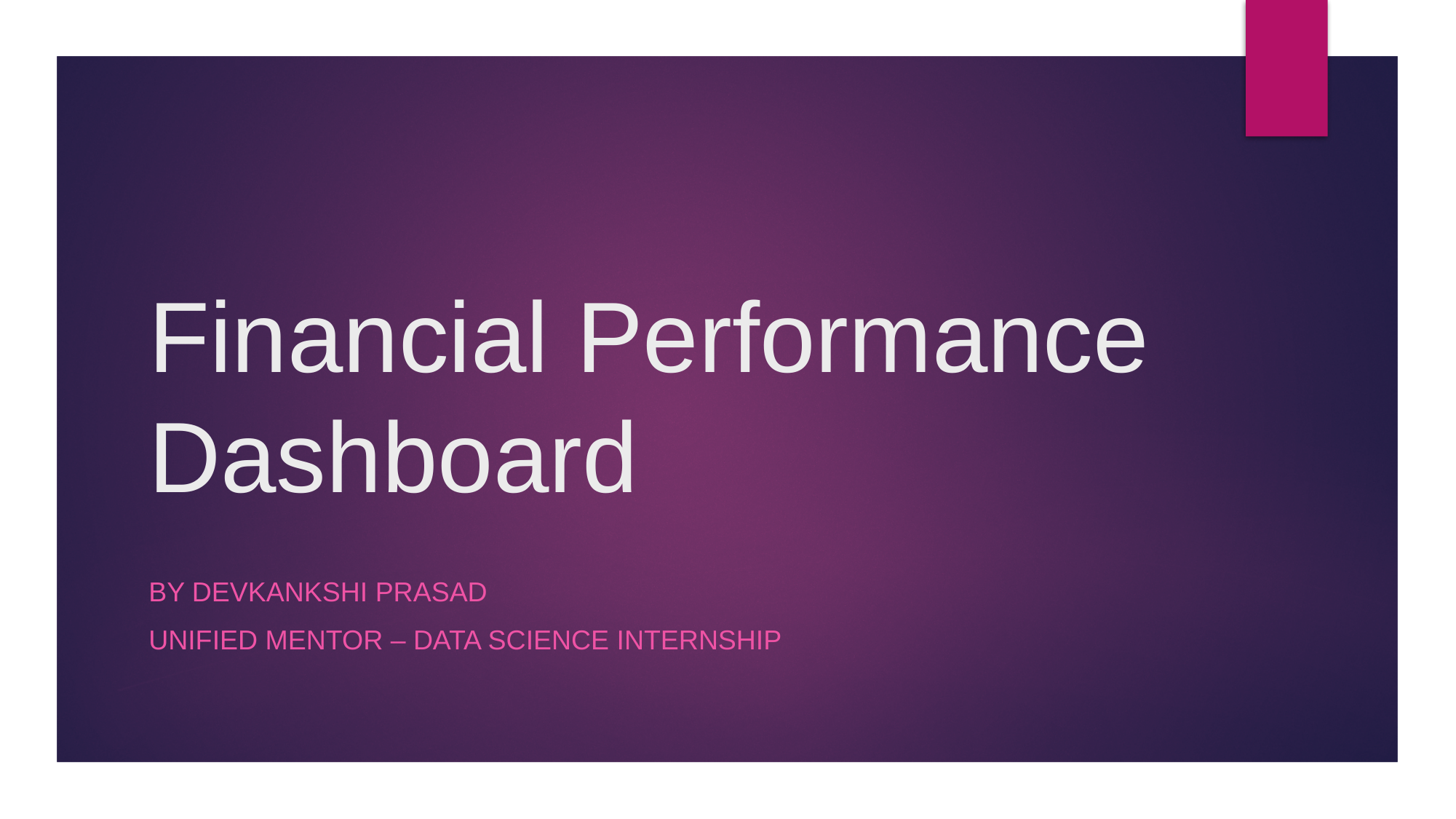

# Financial Performance Dashboard
By Devkankshi Prasad
Unified mentor – data science internship